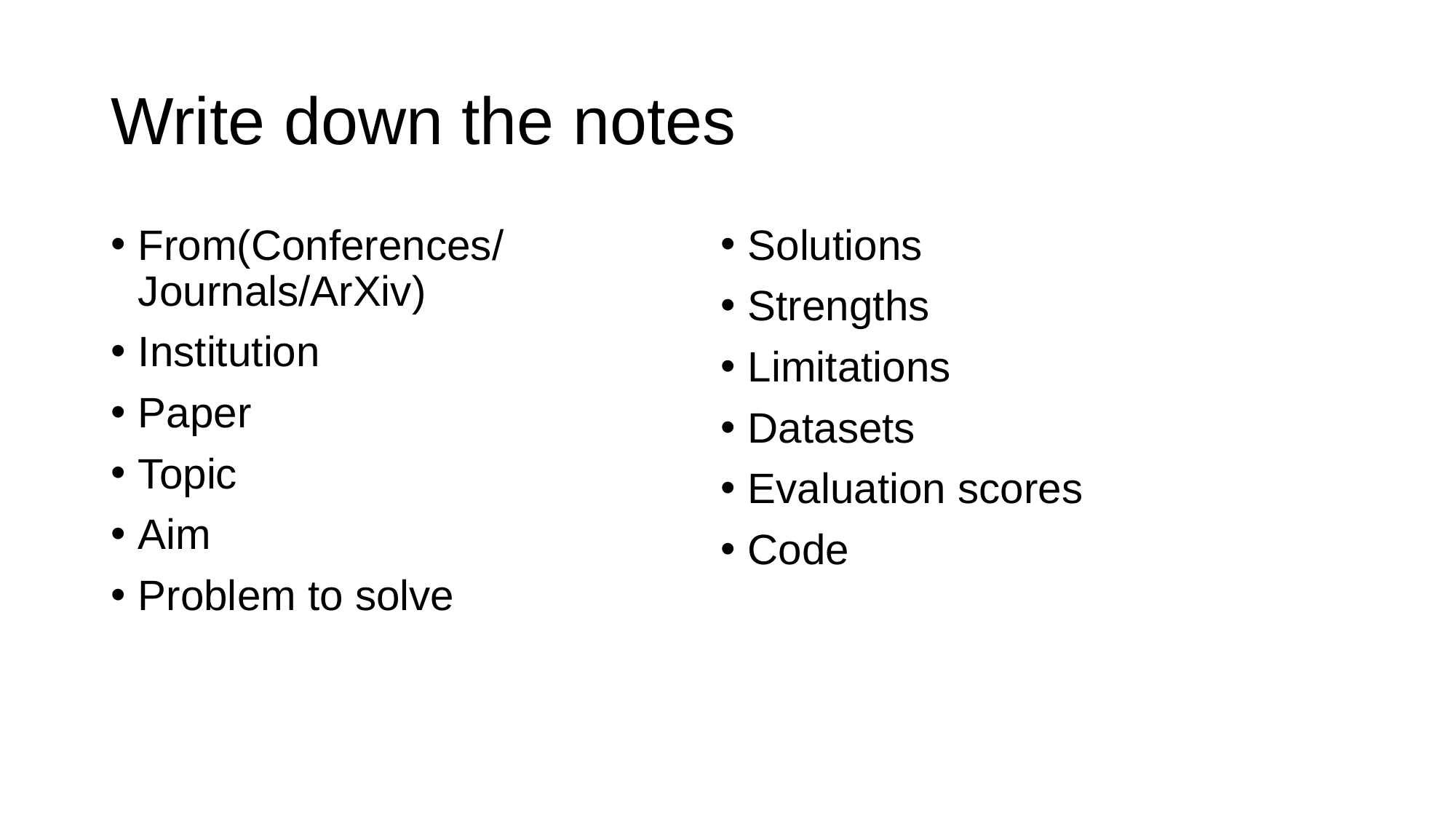

# Write down the notes
From(Conferences/Journals/ArXiv)
Institution
Paper
Topic
Aim
Problem to solve
Solutions
Strengths
Limitations
Datasets
Evaluation scores
Code